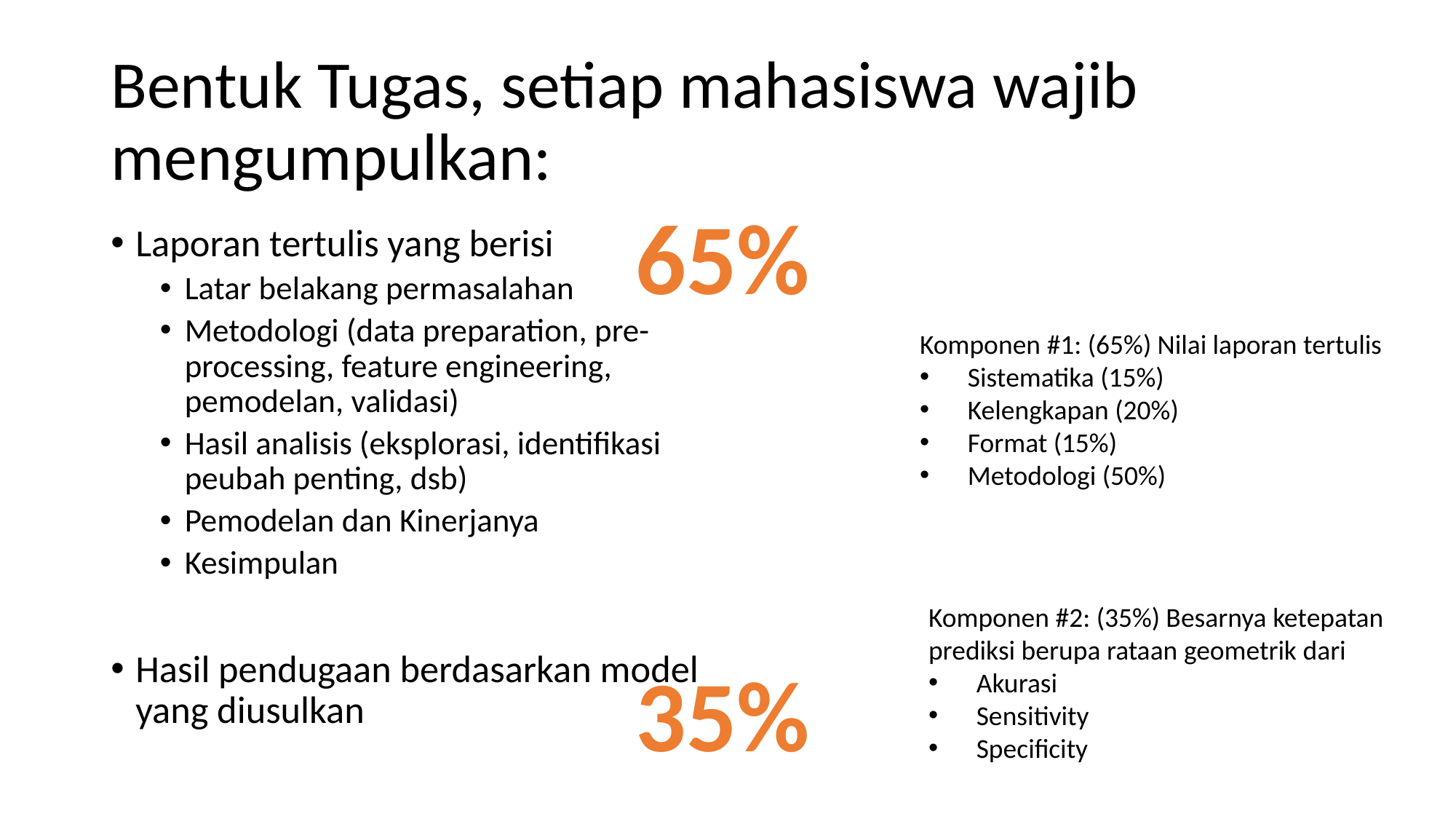

# Bentuk Tugas, setiap mahasiswa wajib mengumpulkan:
65%
Laporan tertulis yang berisi
Latar belakang permasalahan
Metodologi (data preparation, pre-processing, feature engineering, pemodelan, validasi)
Hasil analisis (eksplorasi, identifikasi peubah penting, dsb)
Pemodelan dan Kinerjanya
Kesimpulan

Hasil pendugaan berdasarkan model yang diusulkan
Komponen #1: (65%) Nilai laporan tertulis
Sistematika (15%)
Kelengkapan (20%)
Format (15%)
Metodologi (50%)
Komponen #2: (35%) Besarnya ketepatan prediksi berupa rataan geometrik dari
Akurasi
Sensitivity
Specificity
35%